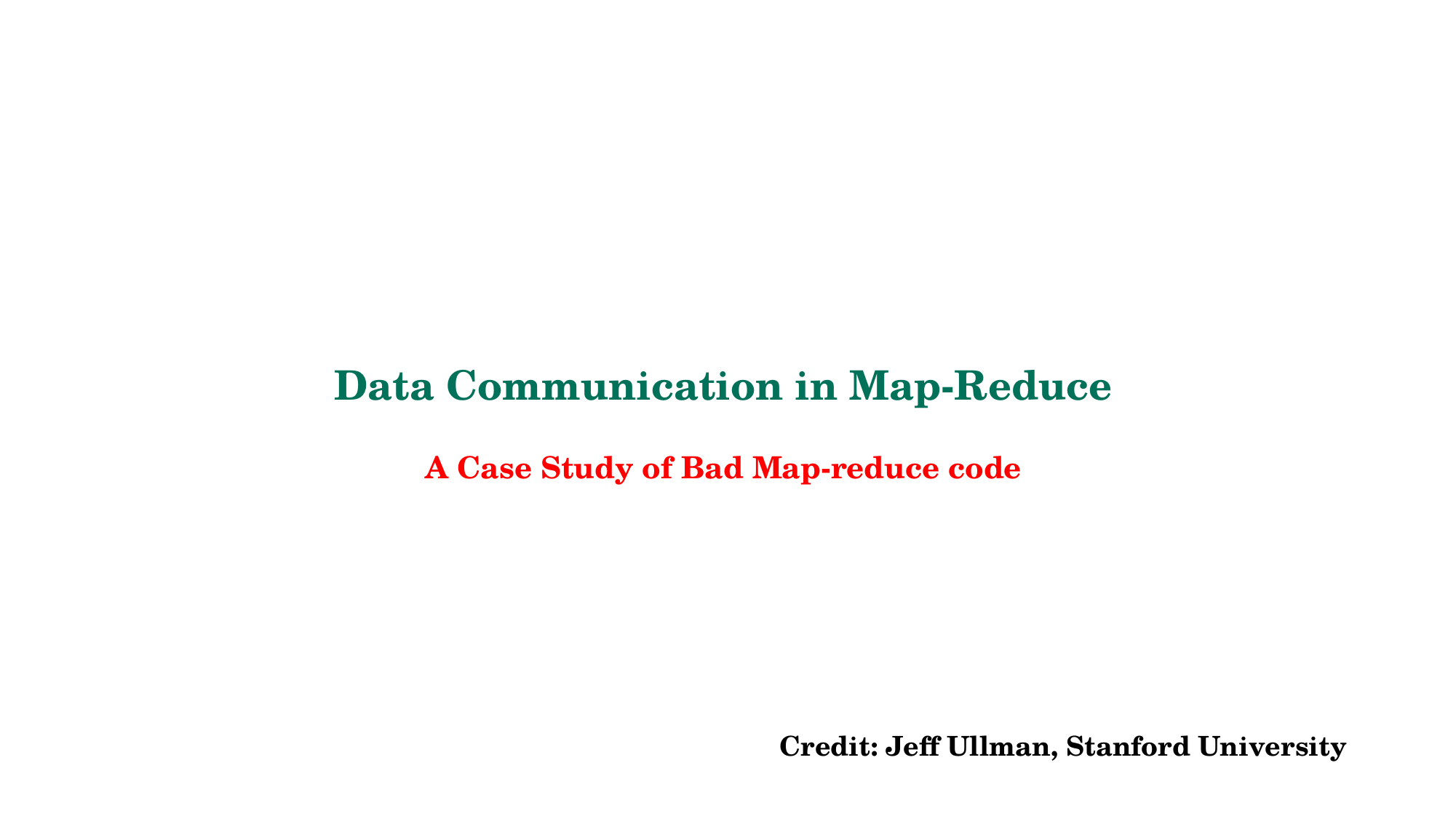

# Data Communication in Map-Reduce A Case Study of Bad Map-reduce code
Source: Jeffrey Ullman - Algorithm Design for MapReduce
Credit: Jeff Ullman, Stanford University